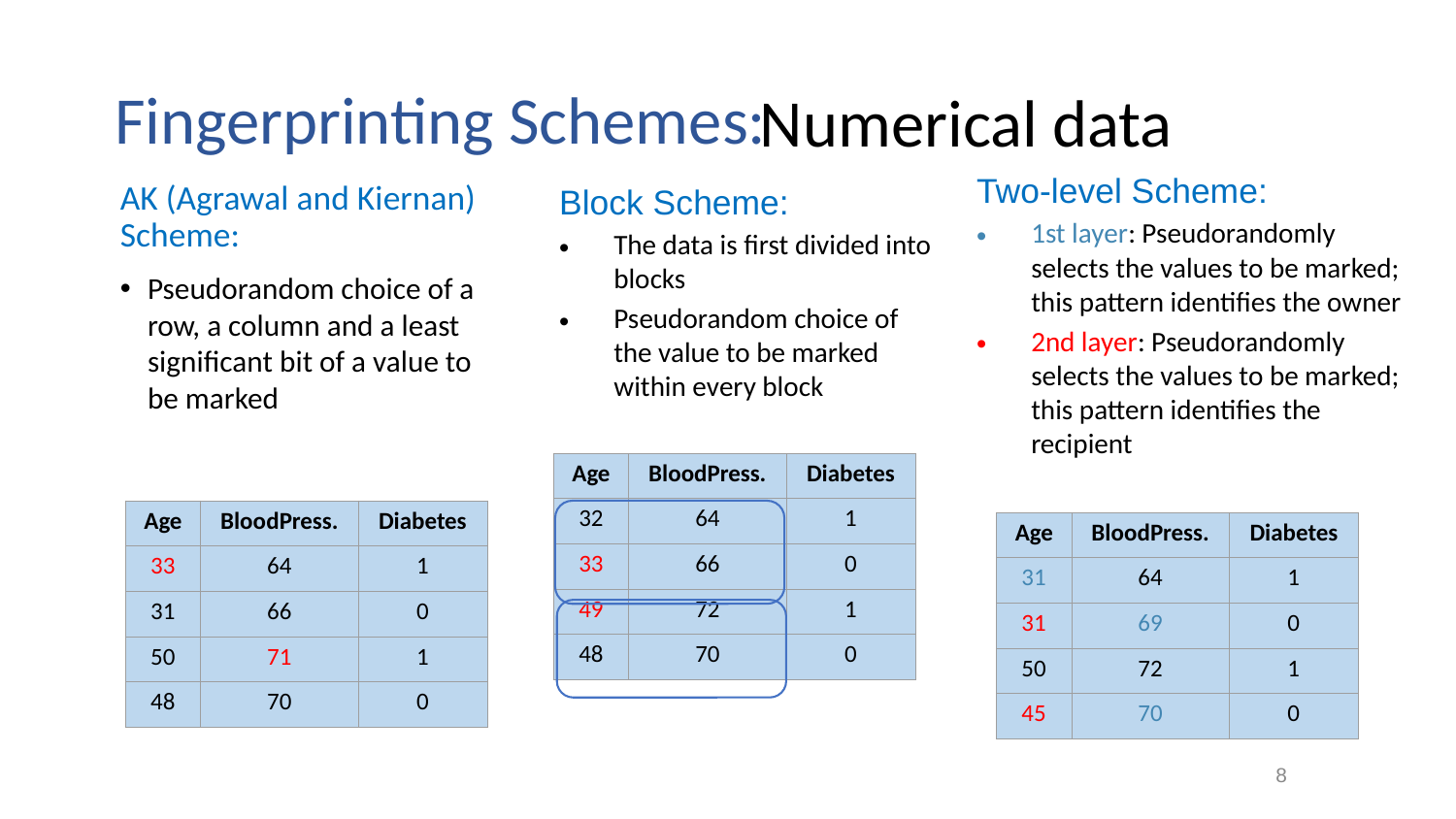

# Fingerprinting Schemes:
Numerical data
Two-level Scheme:
1st layer: Pseudorandomly selects the values to be marked; this pattern identifies the owner
2nd layer: Pseudorandomly selects the values to be marked; this pattern identifies the recipient
Block Scheme:
The data is first divided into blocks
Pseudorandom choice of the value to be marked within every block
AK (Agrawal and Kiernan) Scheme:
Pseudorandom choice of a row, a column and a least significant bit of a value to be marked
| Age | BloodPress. | Diabetes |
| --- | --- | --- |
| 32 | 64 | 1 |
| 33 | 66 | 0 |
| 49 | 72 | 1 |
| 48 | 70 | 0 |
| Age | BloodPress. | Diabetes |
| --- | --- | --- |
| 33 | 64 | 1 |
| 31 | 66 | 0 |
| 50 | 71 | 1 |
| 48 | 70 | 0 |

| Age | BloodPress. | Diabetes |
| --- | --- | --- |
| 31 | 64 | 1 |
| 31 | 69 | 0 |
| 50 | 72 | 1 |
| 45 | 70 | 0 |